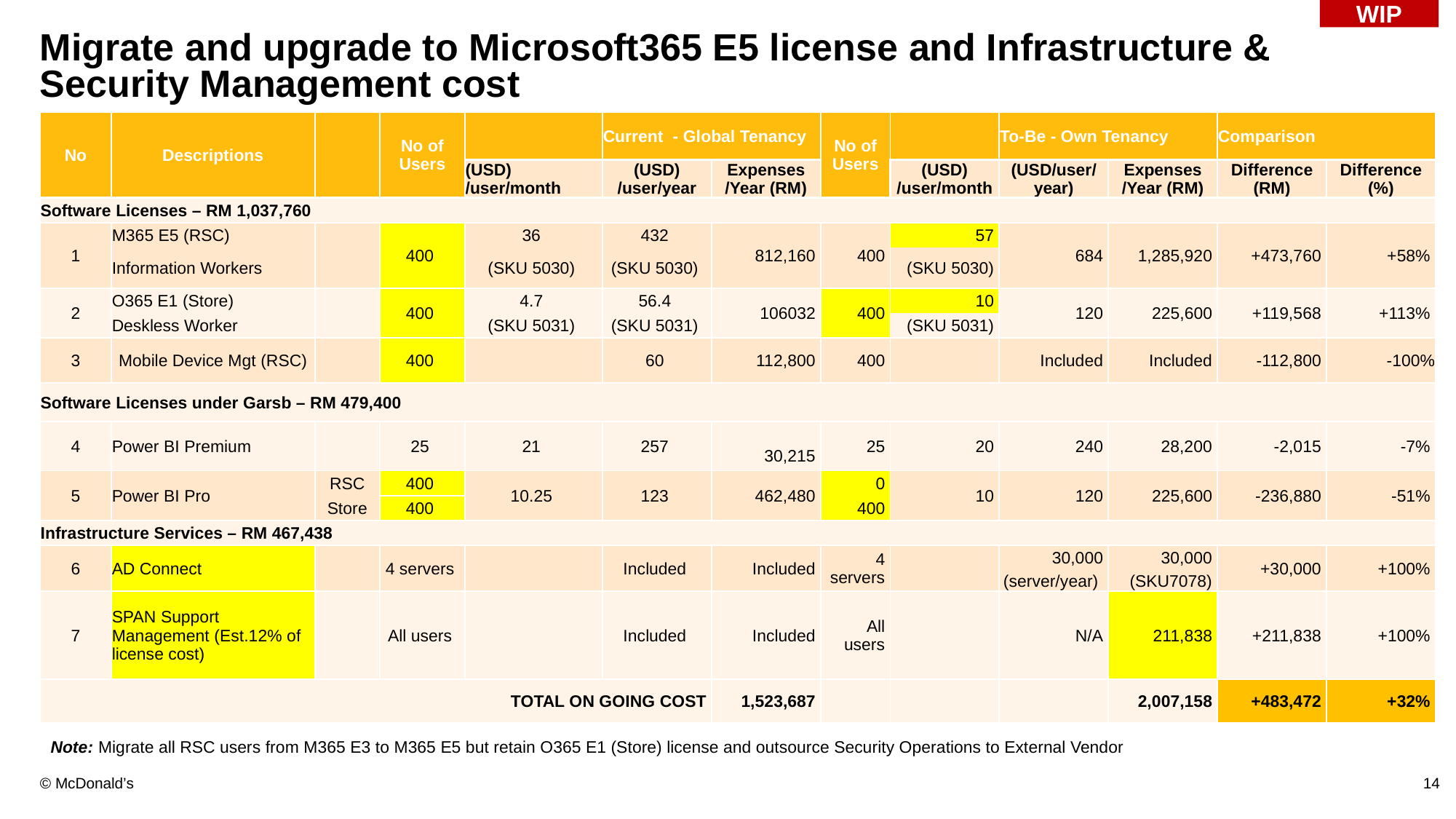

WIP
# Migrate and upgrade to Microsoft365 E5 license and Infrastructure & Security Management cost
| No | Descriptions |  | No of Users |  | Current - Global Tenancy |  | No of Users |  | To-Be - Own Tenancy |  | Comparison |  |
| --- | --- | --- | --- | --- | --- | --- | --- | --- | --- | --- | --- | --- |
|  |  |  |  | (USD) /user/month | (USD) /user/year | Expenses /Year (RM) |  | (USD) /user/month | (USD/user/year) | Expenses /Year (RM) | Difference (RM) | Difference (%) |
| Software Licenses – RM 1,037,760 |  |  |  |  |  |  |  |  |  |  |  |  |
| 1 | M365 E5 (RSC) |  | 400 | 36 | 432 | 812,160 | 400 | 57 | 684 | 1,285,920 | +473,760 | +58% |
|  | Information Workers |  |  | (SKU 5030) | (SKU 5030) |  |  | (SKU 5030) |  |  |  |  |
| 2 | O365 E1 (Store) |  | 400 | 4.7 | 56.4 | 106032 | 400 | 10 | 120 | 225,600 | +119,568 | +113% |
|  | Deskless Worker |  |  | (SKU 5031) | (SKU 5031) |  |  | (SKU 5031) |  |  |  |  |
| 3 | Mobile Device Mgt (RSC) |  | 400 |  | 60 | 112,800 | 400 |  | Included | Included | -112,800 | -100% |
| Software Licenses under Garsb – RM 479,400 |  |  |  |  |  |  |  |  |  |  |  |  |
| 4 | Power BI Premium |  | 25 | 21 | 257 | 30,215 | 25 | 20 | 240 | 28,200 | -2,015 | -7% |
| 5 | Power BI Pro | RSC | 400 | 10.25 | 123 | 462,480 | 0 | 10 | 120 | 225,600 | -236,880 | -51% |
|  |  | Store | 400 |  |  |  | 400 |  |  |  |  |  |
| Infrastructure Services – RM 467,438 |  |  |  |  |  |  |  |  |  |  |  |  |
| 6 | AD Connect |  | 4 servers |  | Included | Included | 4 servers |  | 30,000 | 30,000 | +30,000 | +100% |
|  |  |  |  |  |  |  |  |  | (server/year) | (SKU7078) |  |  |
| 7 | SPAN Support Management (Est.12% of license cost) |  | All users |  | Included | Included | All users |  | N/A | 211,838 | +211,838 | +100% |
| TOTAL ON GOING COST |  |  |  |  |  | 1,523,687 |  |  |  | 2,007,158 | +483,472 | +32% |
Note: Migrate all RSC users from M365 E3 to M365 E5 but retain O365 E1 (Store) license and outsource Security Operations to External Vendor